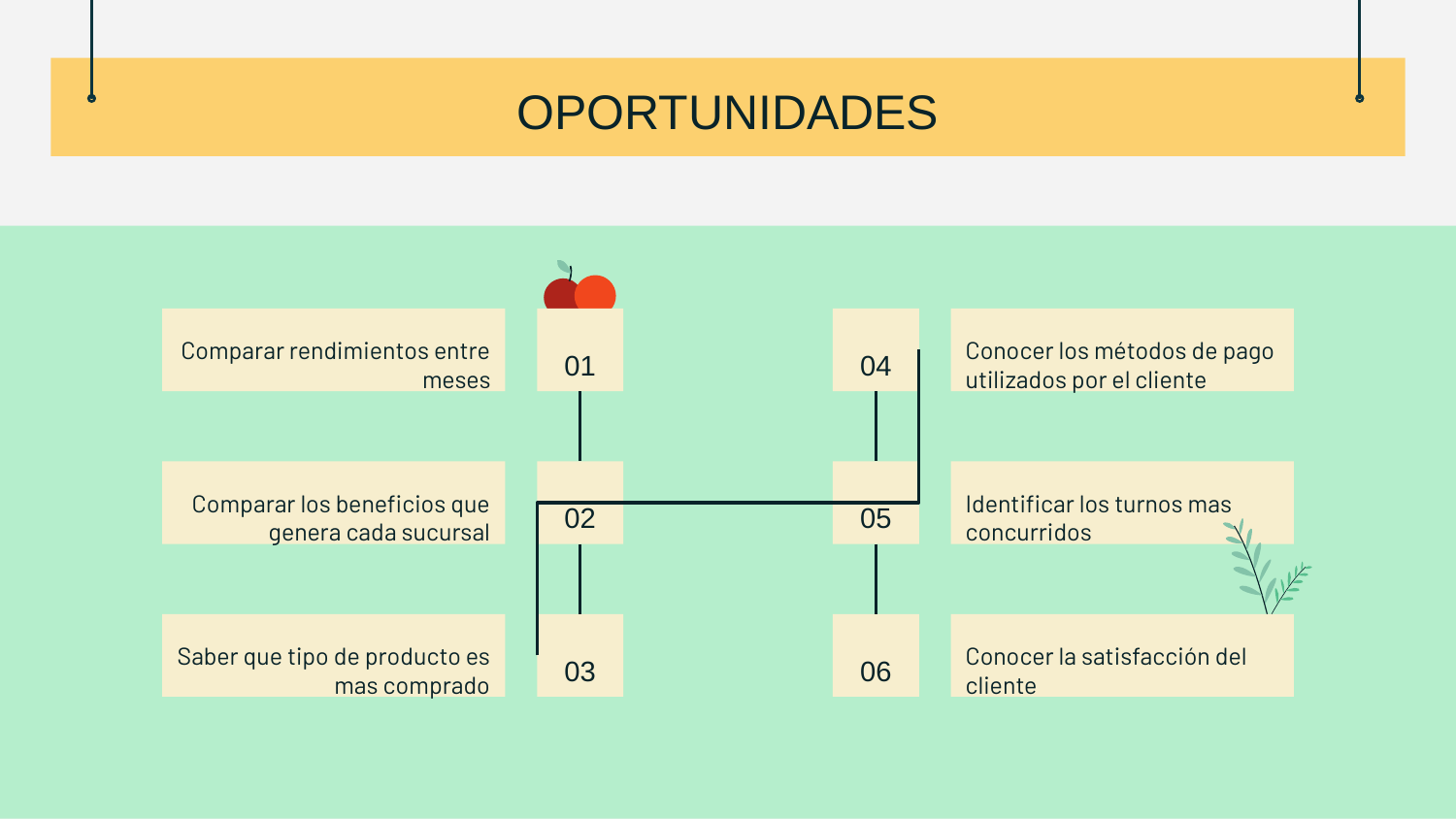

# OPORTUNIDADES

01
04
Comparar rendimientos entre meses
Conocer los métodos de pago utilizados por el cliente
Comparar los beneficios que genera cada sucursal
02
05
Identificar los turnos mas concurridos

Conocer la satisfacción del cliente
Saber que tipo de producto es mas comprado
03
06